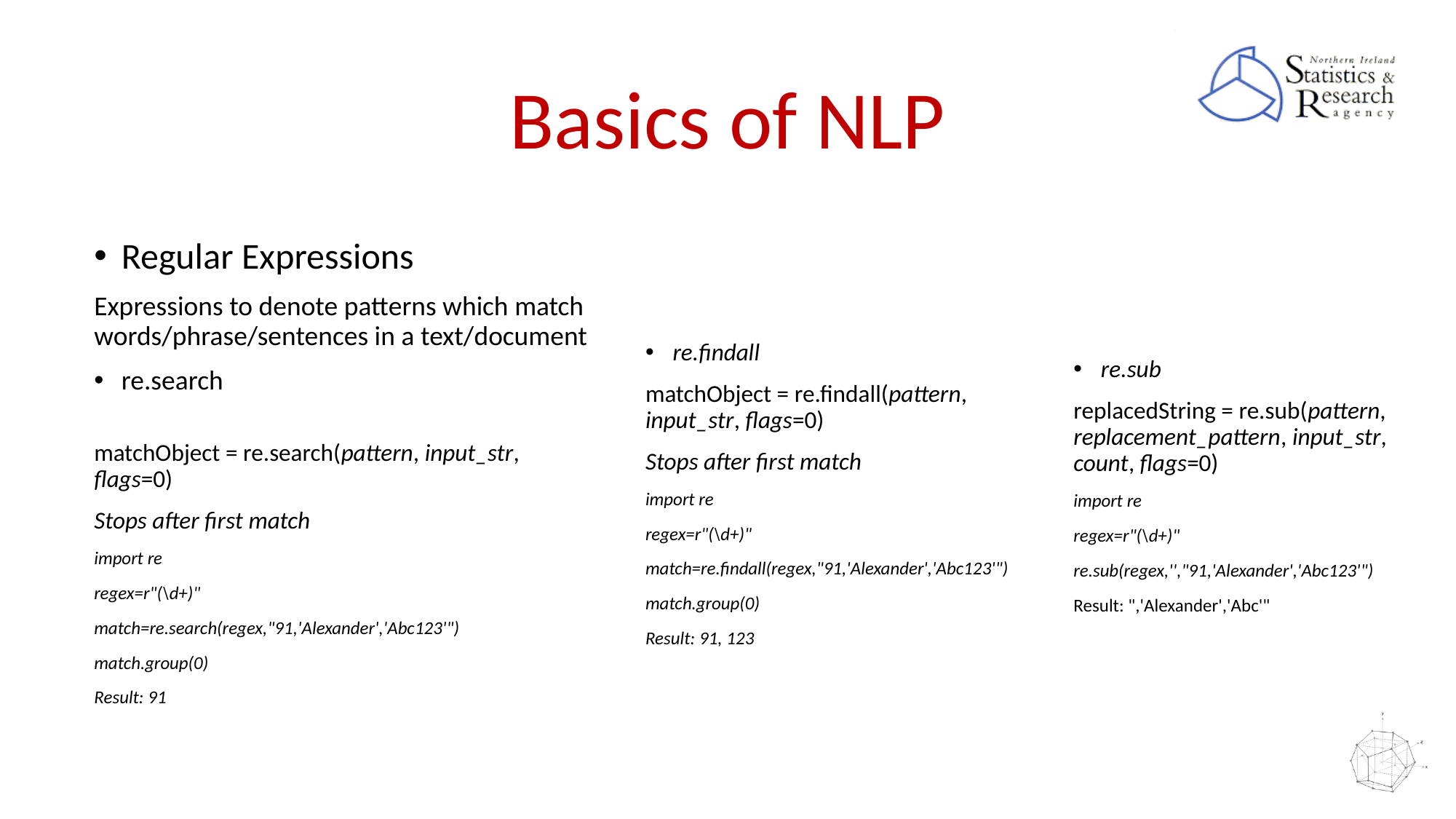

# Basics of NLP
Regular Expressions
Expressions to denote patterns which match words/phrase/sentences in a text/document
re.search
matchObject = re.search(pattern, input_str, flags=0)
Stops after first match
import re
regex=r"(\d+)"
match=re.search(regex,"91,'Alexander','Abc123'")
match.group(0)
Result: 91

re.findall
matchObject = re.findall(pattern, input_str, flags=0)
Stops after first match
import re
regex=r"(\d+)"
match=re.findall(regex,"91,'Alexander','Abc123'")
match.group(0)
Result: 91, 123

re.sub
replacedString = re.sub(pattern, replacement_pattern, input_str, count, flags=0)
import re
regex=r"(\d+)"
re.sub(regex,'',"91,'Alexander','Abc123'")
Result: ",'Alexander','Abc'"